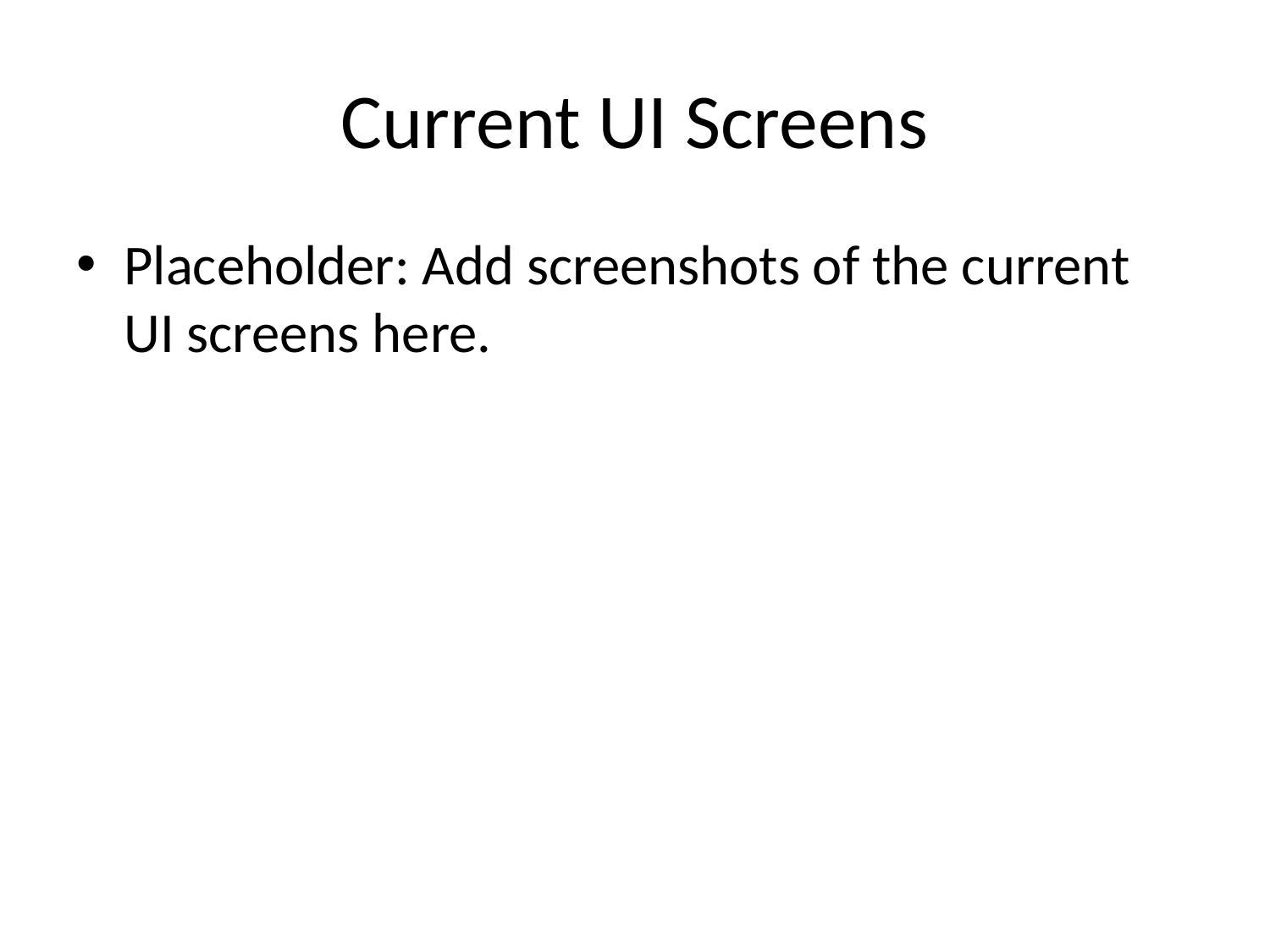

# Current UI Screens
Placeholder: Add screenshots of the current UI screens here.